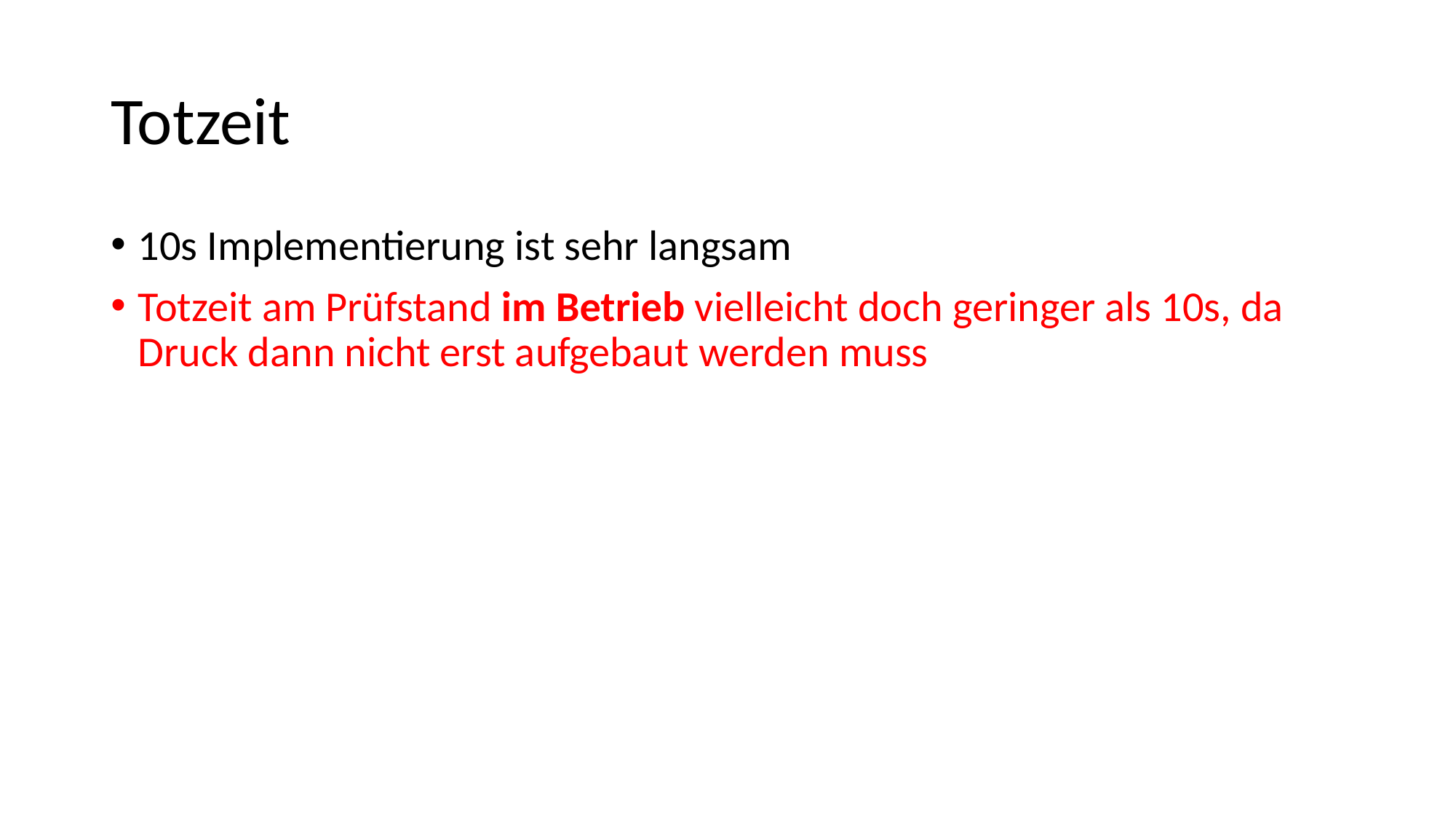

# Totzeit
10s Implementierung ist sehr langsam
Totzeit am Prüfstand im Betrieb vielleicht doch geringer als 10s, da Druck dann nicht erst aufgebaut werden muss